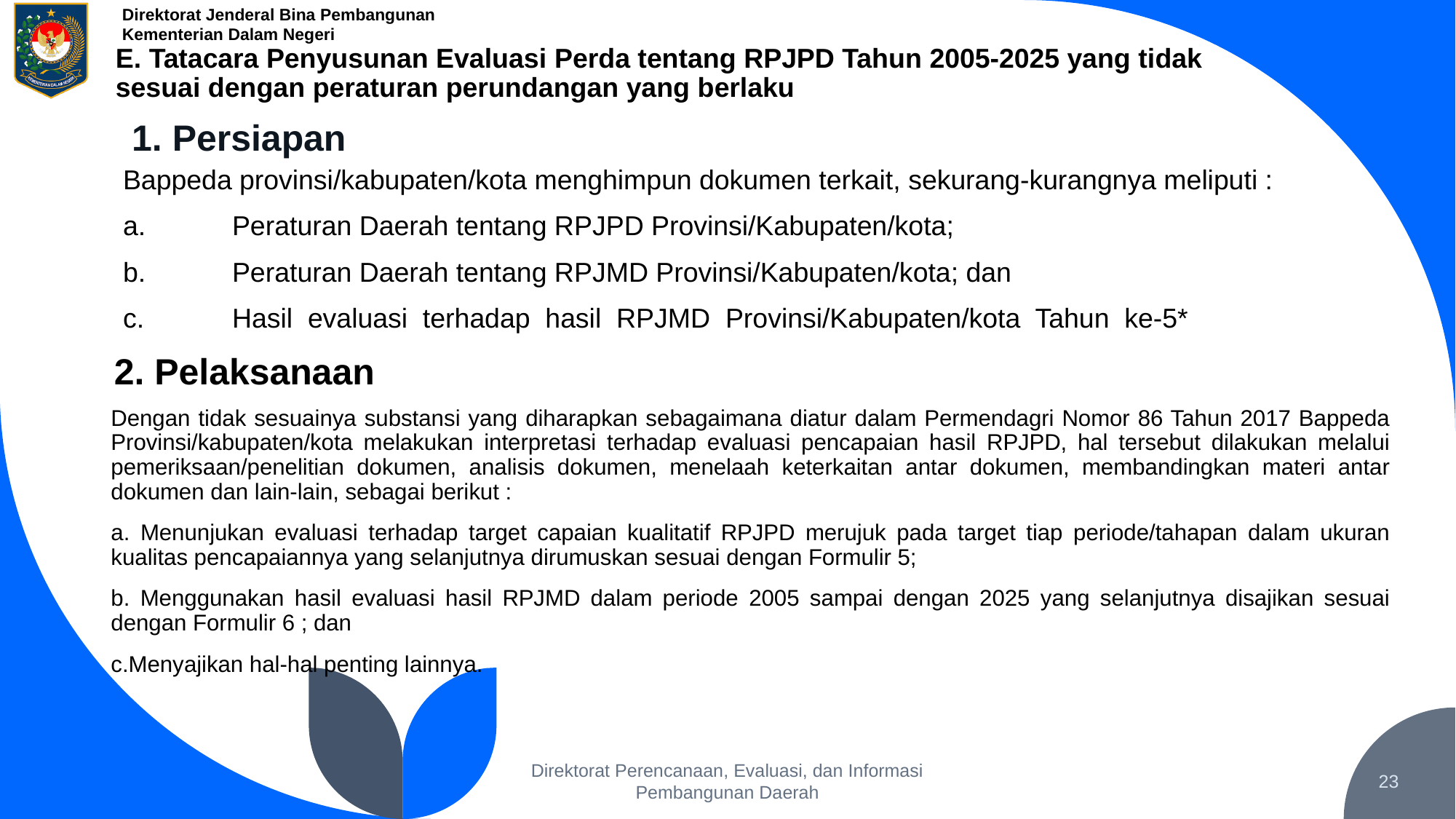

E. Tatacara Penyusunan Evaluasi Perda tentang RPJPD Tahun 2005-2025 yang tidak sesuai dengan peraturan perundangan yang berlaku

1. Persiapan
Bappeda provinsi/kabupaten/kota menghimpun dokumen terkait, sekurang-kurangnya meliputi :
a.	Peraturan Daerah tentang RPJPD Provinsi/Kabupaten/kota;
b.	Peraturan Daerah tentang RPJMD Provinsi/Kabupaten/kota; dan
c.	Hasil  evaluasi  terhadap  hasil  RPJMD  Provinsi/Kabupaten/kota  Tahun  ke-5*

2. Pelaksanaan
Dengan tidak sesuainya substansi yang diharapkan sebagaimana diatur dalam Permendagri Nomor 86 Tahun 2017 Bappeda Provinsi/kabupaten/kota melakukan interpretasi terhadap evaluasi pencapaian hasil RPJPD, hal tersebut dilakukan melalui pemeriksaan/penelitian dokumen, analisis dokumen, menelaah keterkaitan antar dokumen, membandingkan materi antar dokumen dan lain-lain, sebagai berikut :
a. Menunjukan evaluasi terhadap target capaian kualitatif RPJPD merujuk pada target tiap periode/tahapan dalam ukuran kualitas pencapaiannya yang selanjutnya dirumuskan sesuai dengan Formulir 5;
b. Menggunakan hasil evaluasi hasil RPJMD dalam periode 2005 sampai dengan 2025 yang selanjutnya disajikan sesuai dengan Formulir 6 ; dan
c.Menyajikan hal-hal penting lainnya.
Direktorat Perencanaan, Evaluasi, dan Informasi Pembangunan Daerah
23